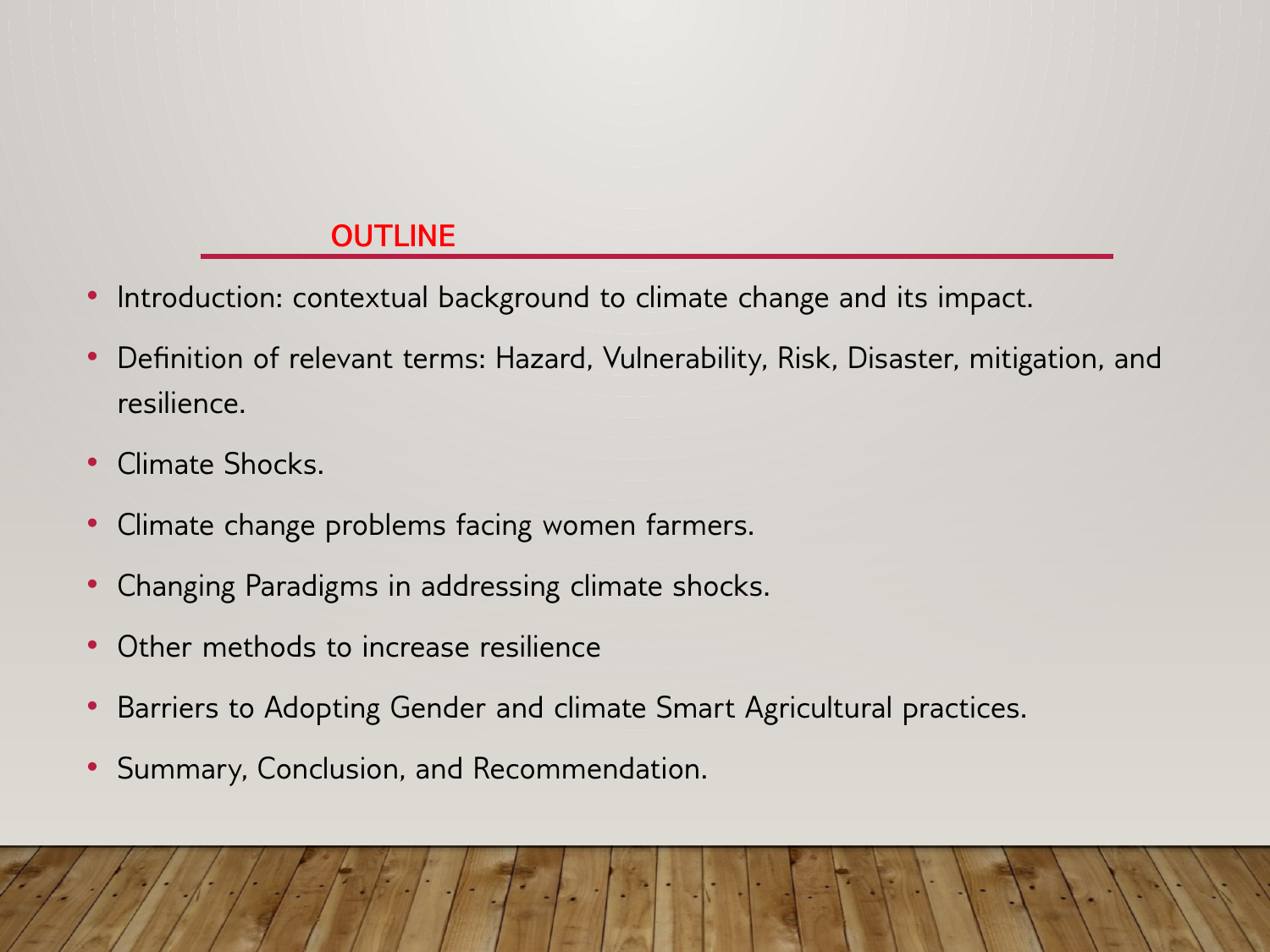

OUTLINE
Introduction: contextual background to climate change and its impact.
Definition of relevant terms: Hazard, Vulnerability, Risk, Disaster, mitigation, and resilience.
Climate Shocks.
Climate change problems facing women farmers.
Changing Paradigms in addressing climate shocks.
Other methods to increase resilience
Barriers to Adopting Gender and climate Smart Agricultural practices.
Summary, Conclusion, and Recommendation.